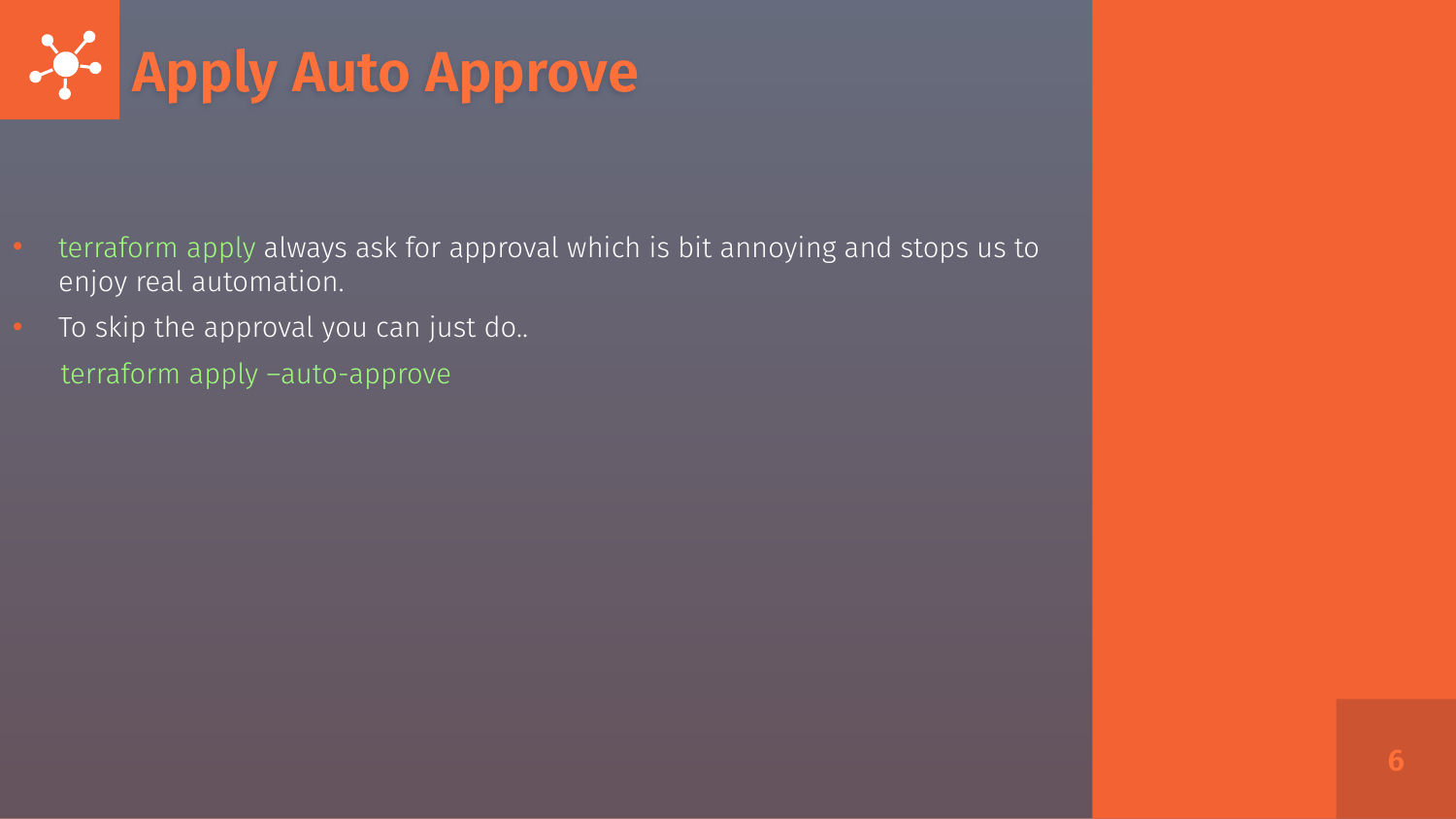

# Apply Auto Approve

terraform apply always ask for approval which is bit annoying and stops us to enjoy real automation.
To skip the approval you can just do..
      terraform apply –auto-approve

6